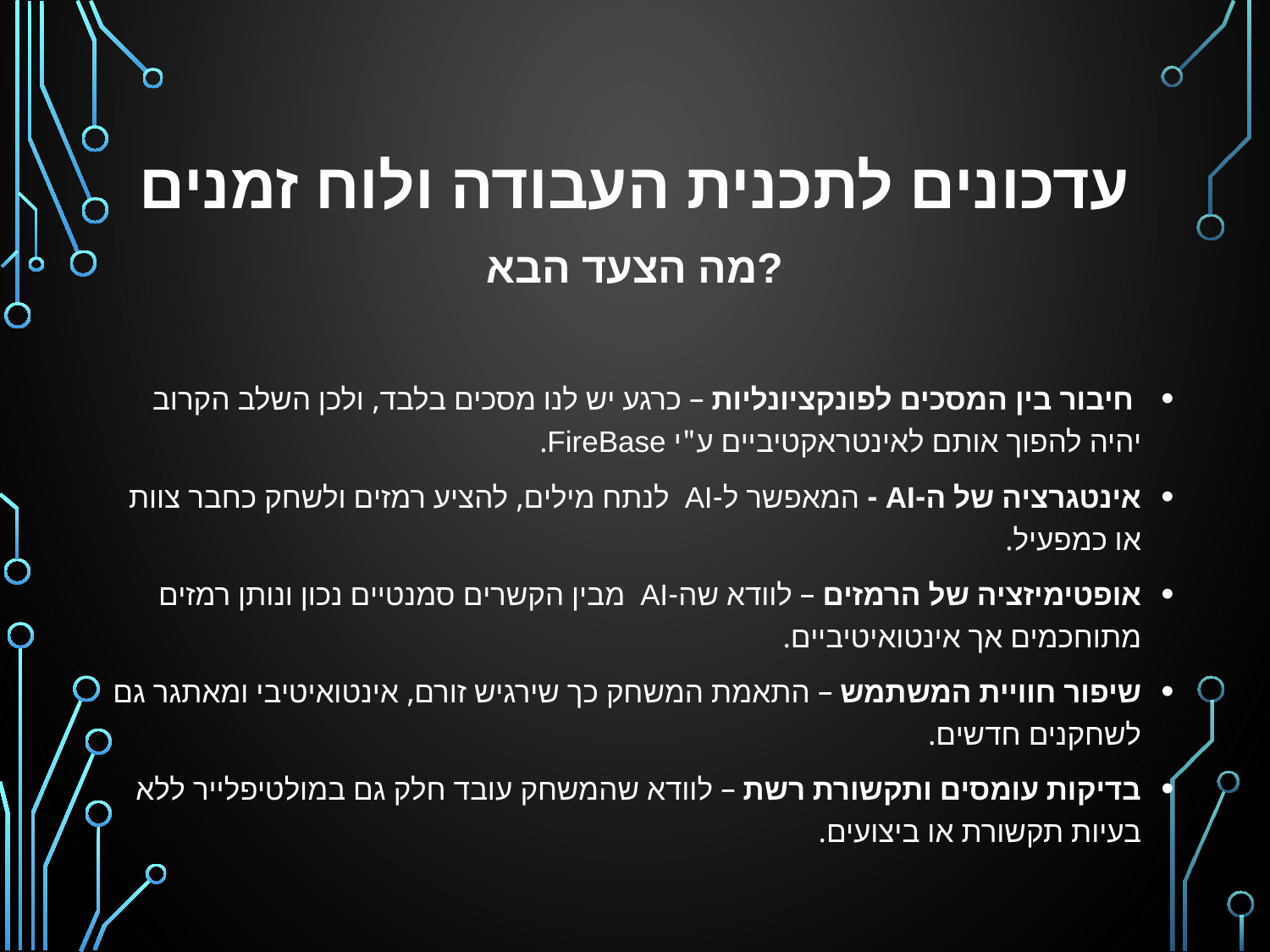

# עדכונים לתכנית העבודה ולוח זמנים
מה הצעד הבא?
 חיבור בין המסכים לפונקציונליות – כרגע יש לנו מסכים בלבד, ולכן השלב הקרוב יהיה להפוך אותם לאינטראקטיביים ע"י FireBase.
אינטגרציה של ה-AI - המאפשר ל-AI  לנתח מילים, להציע רמזים ולשחק כחבר צוות או כמפעיל.
אופטימיזציה של הרמזים – לוודא שה-AI  מבין הקשרים סמנטיים נכון ונותן רמזים מתוחכמים אך אינטואיטיביים.
שיפור חוויית המשתמש – התאמת המשחק כך שירגיש זורם, אינטואיטיבי ומאתגר גם לשחקנים חדשים.
בדיקות עומסים ותקשורת רשת – לוודא שהמשחק עובד חלק גם במולטיפלייר ללא בעיות תקשורת או ביצועים.